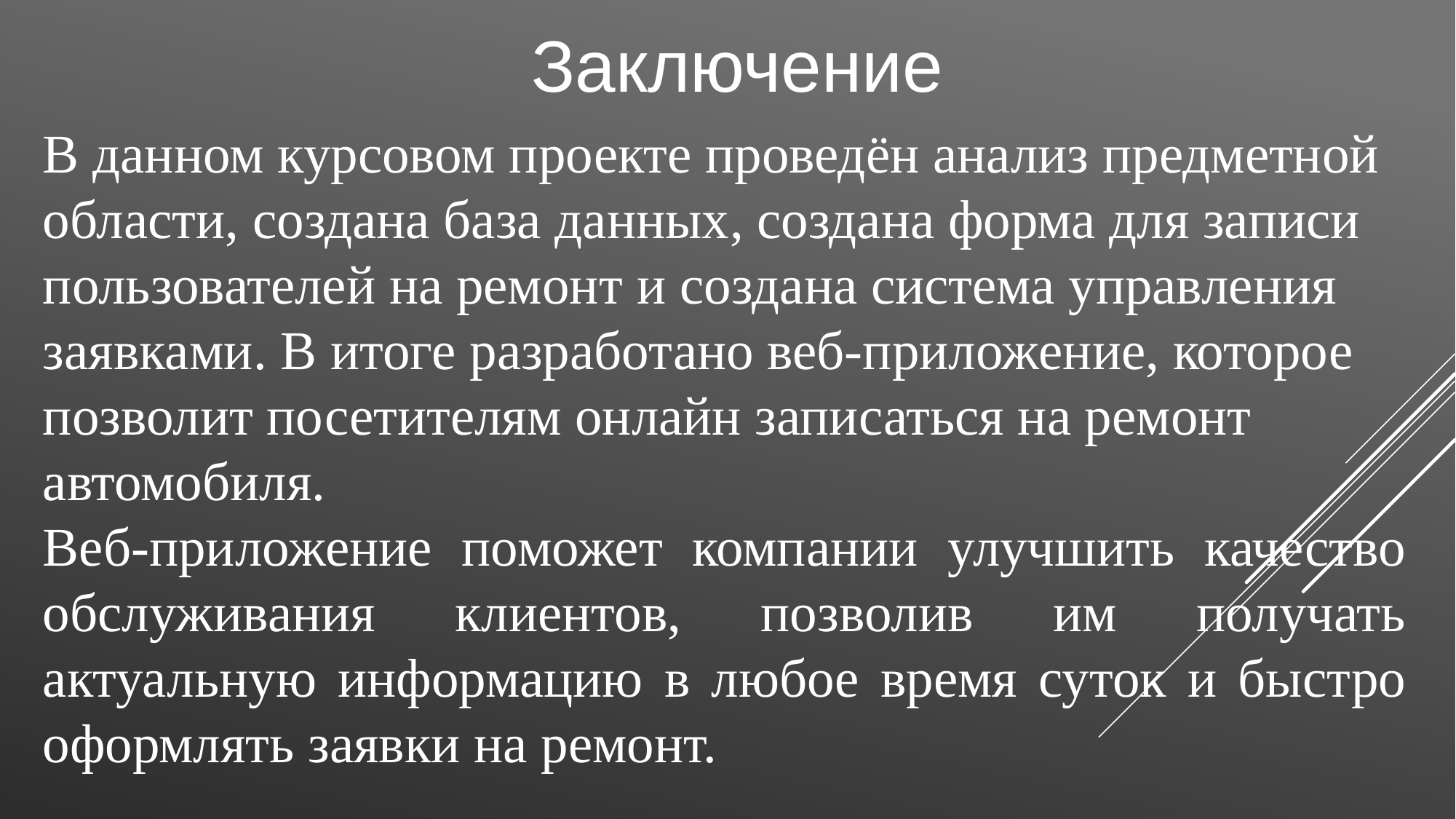

Заключение
В данном курсовом проекте проведён анализ предметной области, cоздана база данных, cоздана форма для записи пользователей на ремонт и cоздана система управления заявками. В итоге разработано веб-приложение, которое позволит посетителям онлайн записаться на ремонт автомобиля.
Веб-приложение поможет компании улучшить качество обслуживания клиентов, позволив им получать актуальную информацию в любое время суток и быстро оформлять заявки на ремонт.